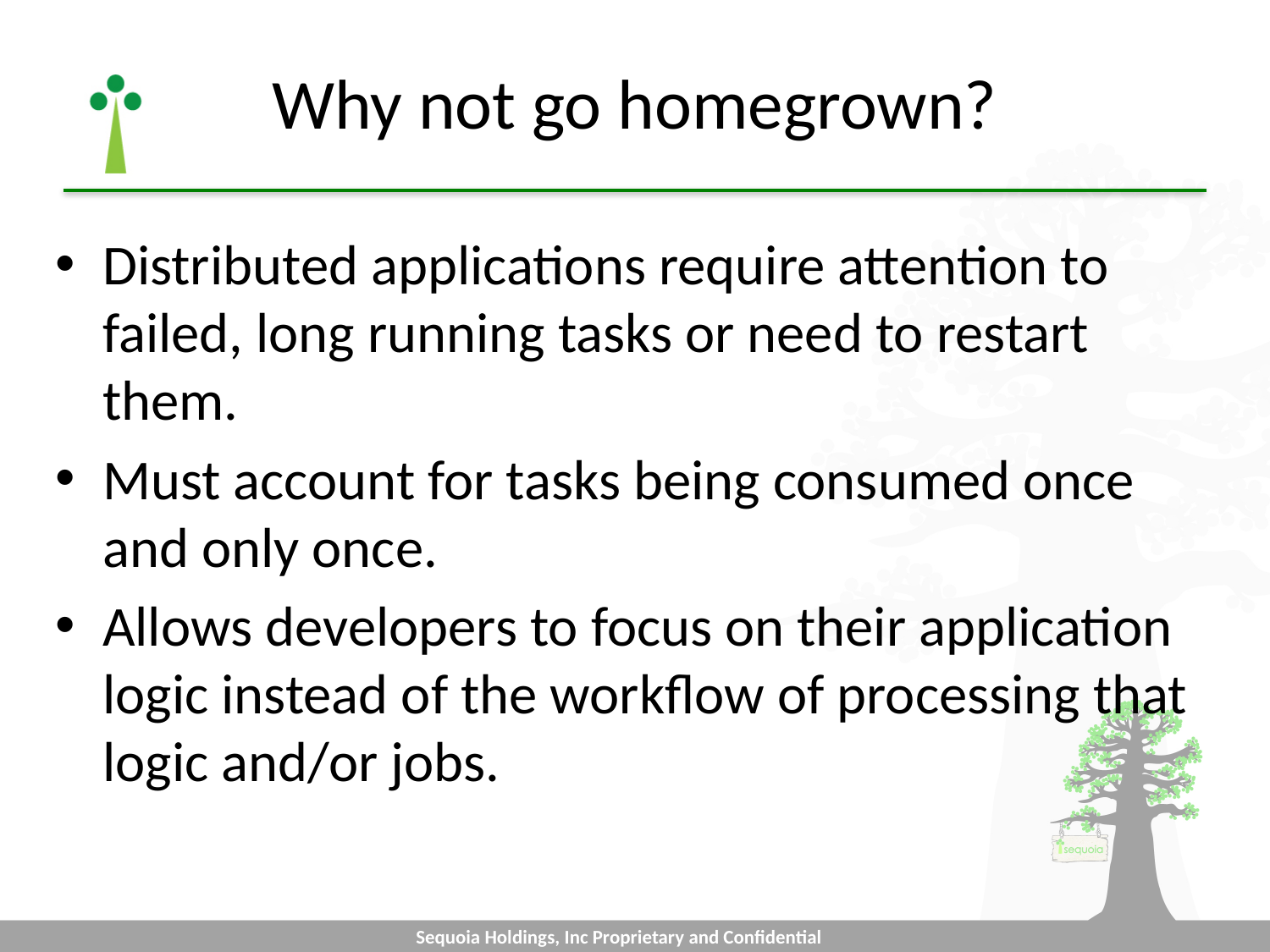

# Why not go homegrown?
Distributed applications require attention to failed, long running tasks or need to restart them.
Must account for tasks being consumed once and only once.
Allows developers to focus on their application logic instead of the workflow of processing that logic and/or jobs.
Sequoia Holdings, Inc Proprietary and Confidential